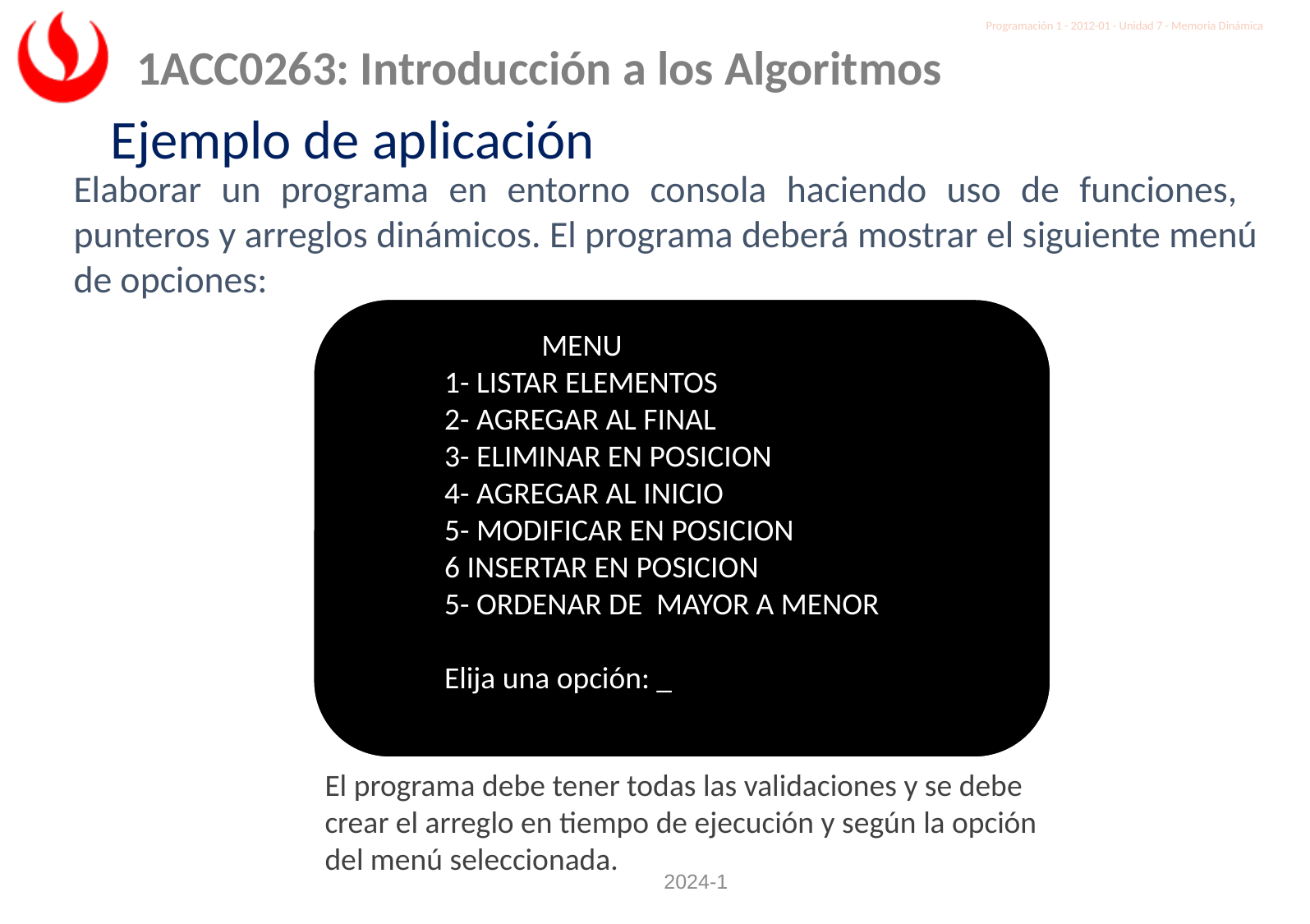

Programación 1 - 2012-01 - Unidad 7 - Memoria Dinámica
Ejemplo de aplicación
Elaborar un programa en entorno consola haciendo uso de funciones,  punteros y arreglos dinámicos. El programa deberá mostrar el siguiente menú de opciones:
MENU
1- LISTAR ELEMENTOS
2- AGREGAR AL FINAL
3- ELIMINAR EN POSICION
4- AGREGAR AL INICIO
5- MODIFICAR EN POSICION
6 INSERTAR EN POSICION
5- ORDENAR DE  MAYOR A MENOR

Elija una opción: _

El programa debe tener todas las validaciones y se debe crear el arreglo en tiempo de ejecución y según la opción del menú seleccionada.